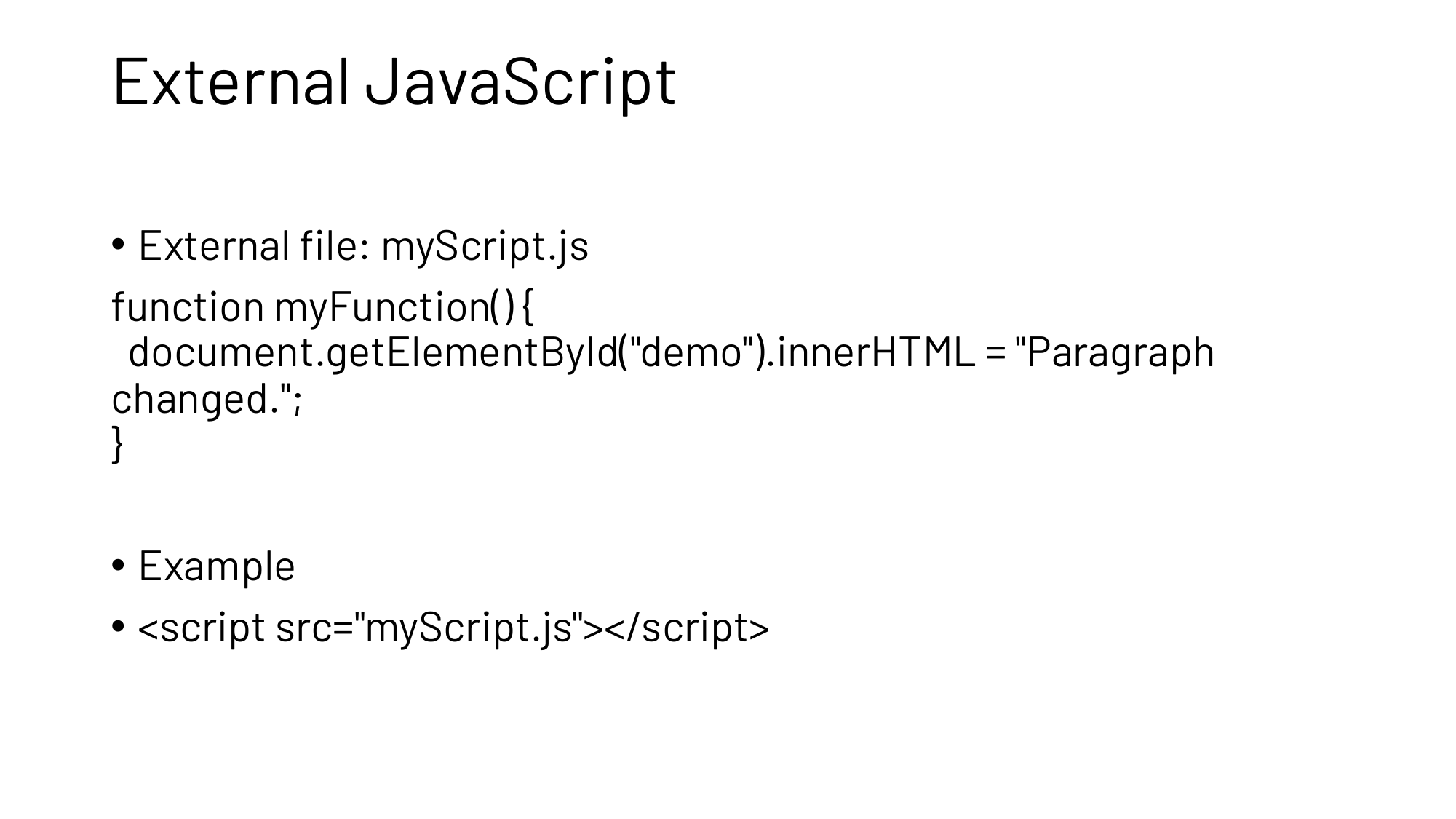

# External JavaScript
External file: myScript.js
function myFunction() {
  document.getElementById("demo").innerHTML = "Paragraph changed.";
}

Example
<script src="myScript.js"></script>